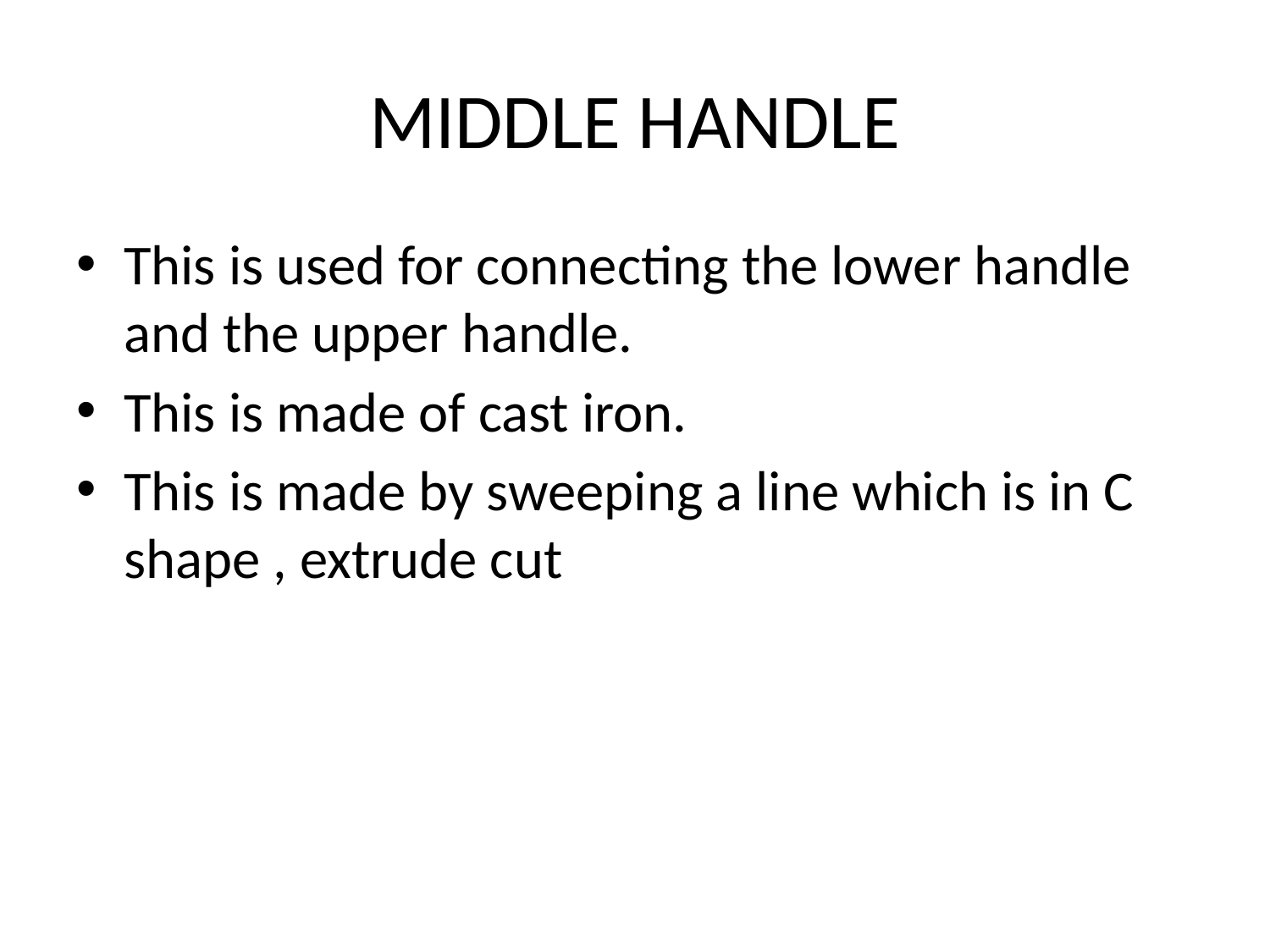

# MIDDLE HANDLE
This is used for connecting the lower handle and the upper handle.
This is made of cast iron.
This is made by sweeping a line which is in C shape , extrude cut